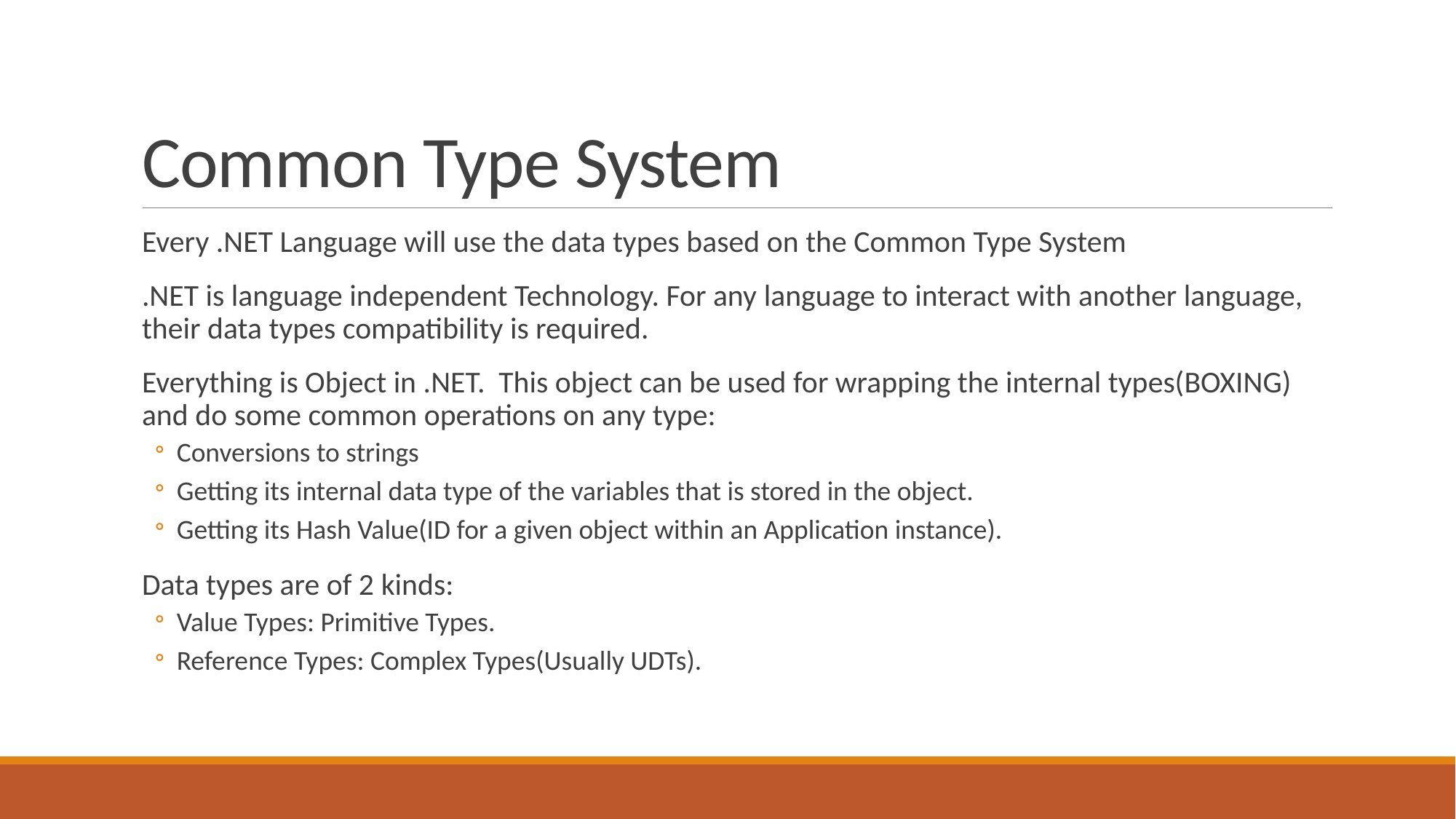

# Common Type System
Every .NET Language will use the data types based on the Common Type System
.NET is language independent Technology. For any language to interact with another language, their data types compatibility is required.
Everything is Object in .NET.  This object can be used for wrapping the internal types(BOXING) and do some common operations on any type:
Conversions to strings
Getting its internal data type of the variables that is stored in the object.
Getting its Hash Value(ID for a given object within an Application instance).
Data types are of 2 kinds:
Value Types: Primitive Types.
Reference Types: Complex Types(Usually UDTs).